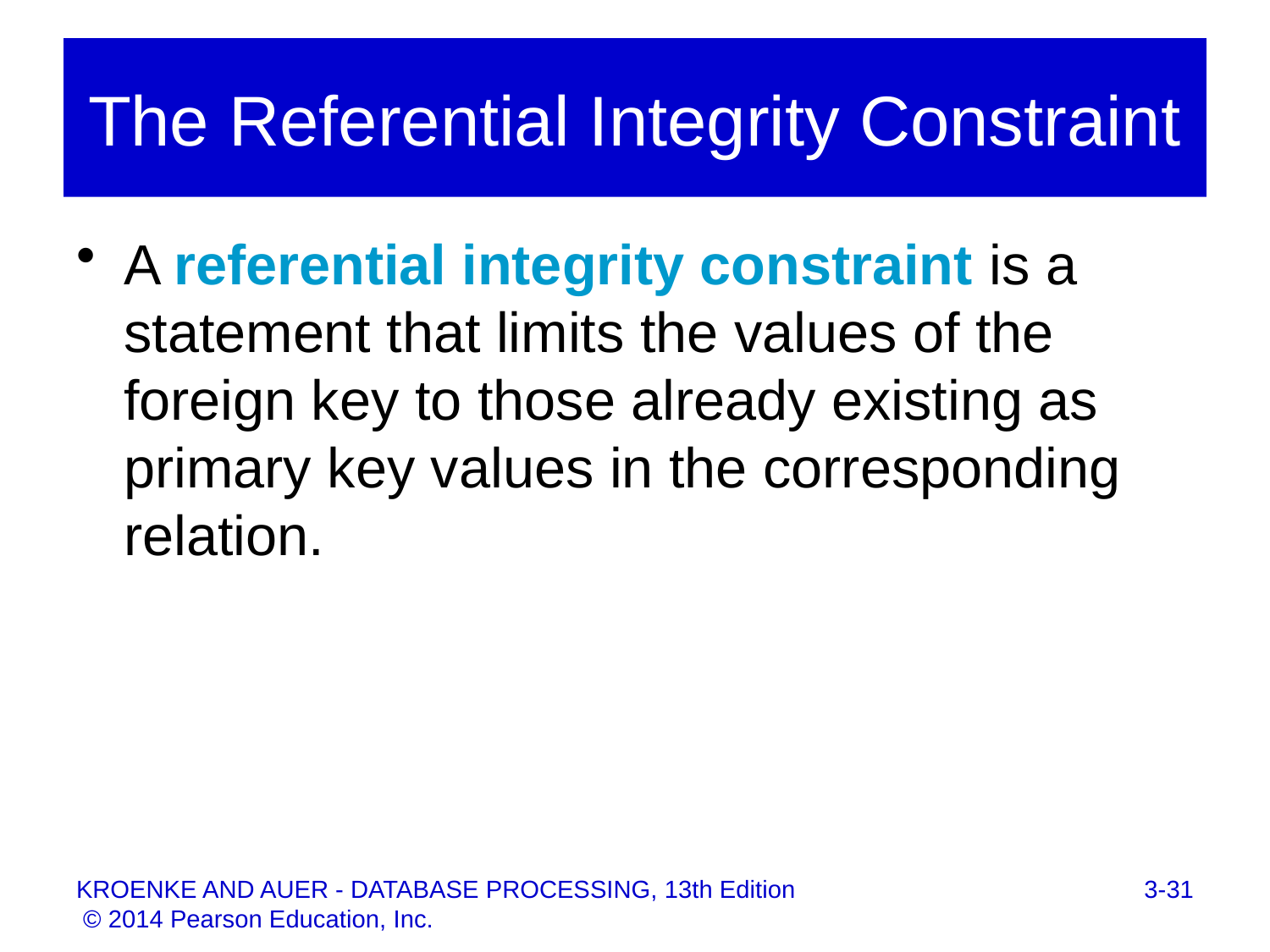

# The Referential Integrity Constraint
A referential integrity constraint is a statement that limits the values of the foreign key to those already existing as primary key values in the corresponding relation.
3-31

KROENKE AND AUER - DATABASE PROCESSING, 13th Edition  © 2014 Pearson Education, Inc.